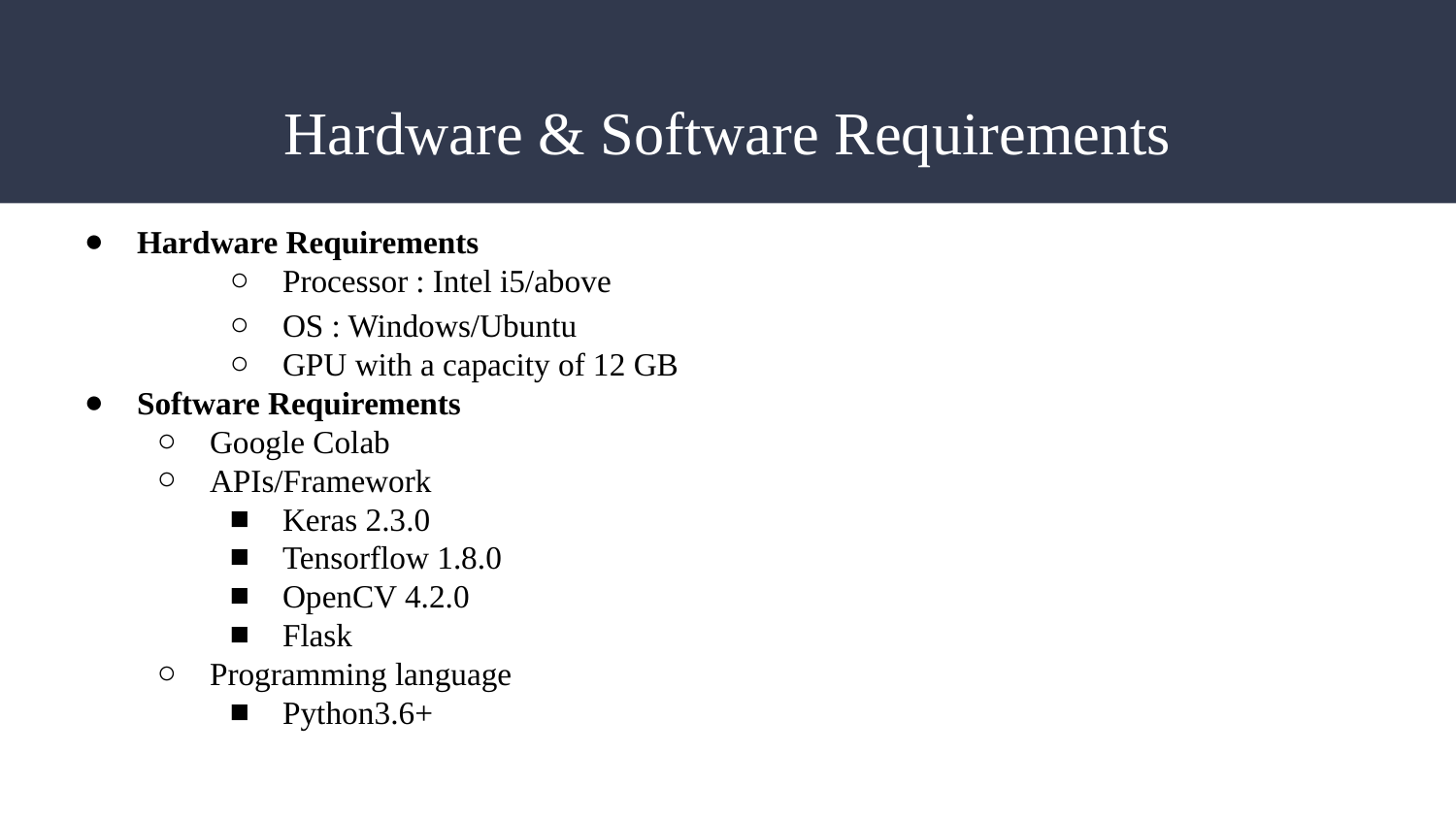

# Hardware & Software Requirements
Hardware Requirements
Processor : Intel i5/above
OS : Windows/Ubuntu
GPU with a capacity of 12 GB
Software Requirements
Google Colab
APIs/Framework
Keras 2.3.0
Tensorflow 1.8.0
OpenCV 4.2.0
Flask
Programming language
Python3.6+